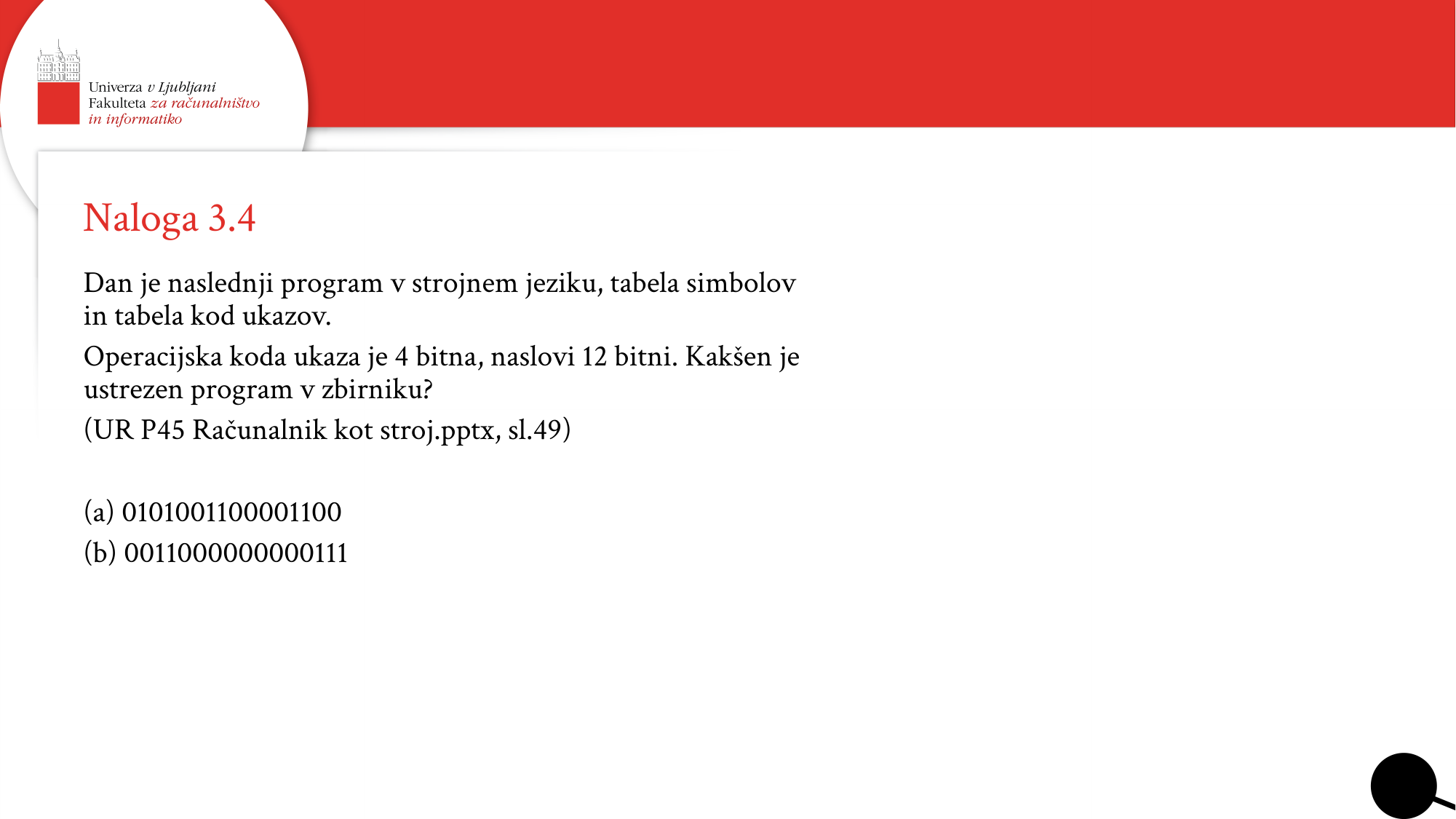

# Naloga 3.4
Dan je naslednji program v strojnem jeziku, tabela simbolov in tabela kod ukazov.
Operacijska koda ukaza je 4 bitna, naslovi 12 bitni. Kakšen je ustrezen program v zbirniku?
(UR P45 Računalnik kot stroj.pptx, sl.49)

(a) 0101001100001100
(b) 0011000000000111